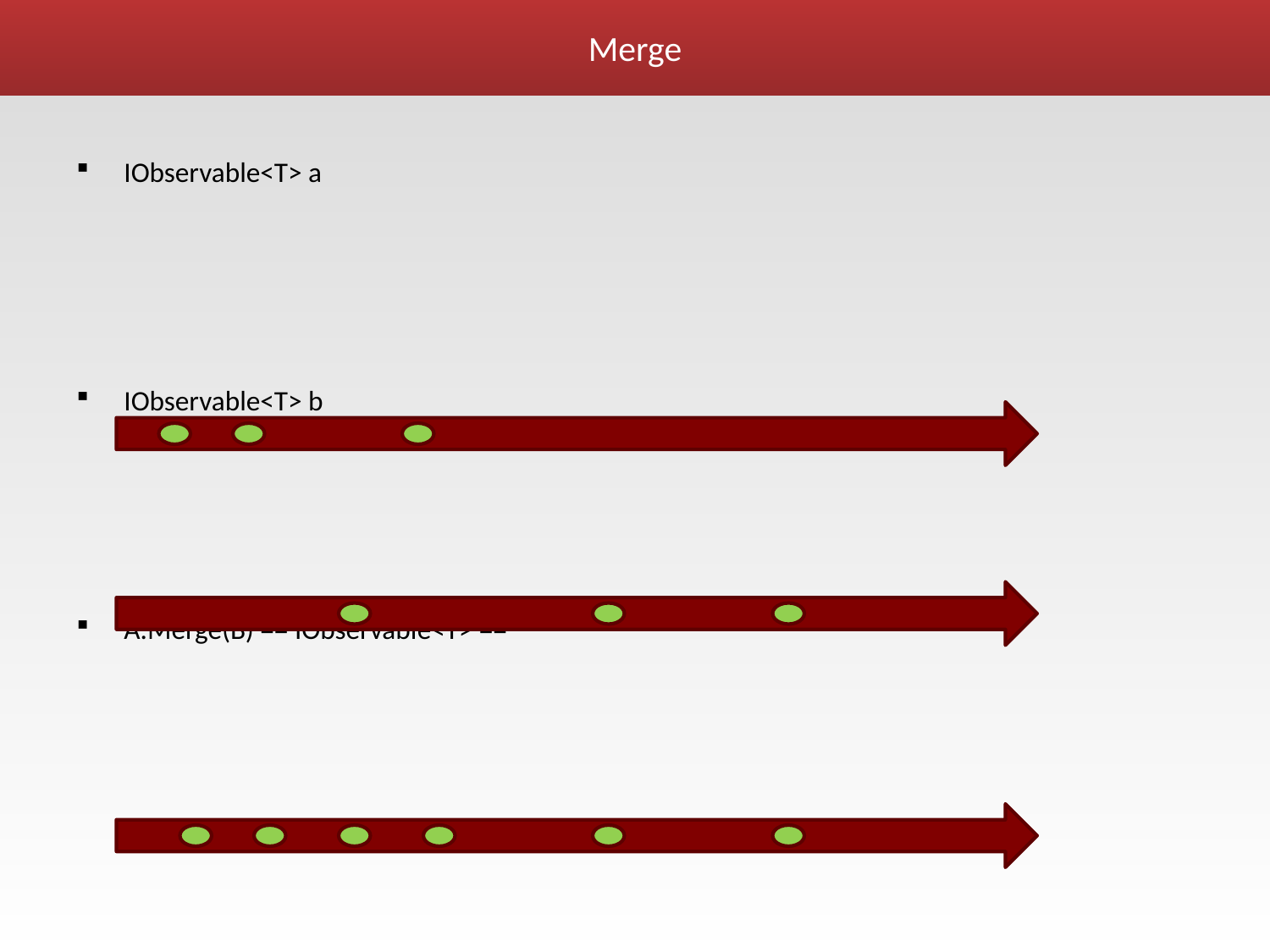

# Merge
IObservable<T> a

IObservable<T> b

A.Merge(B) == IObservable<T> ==